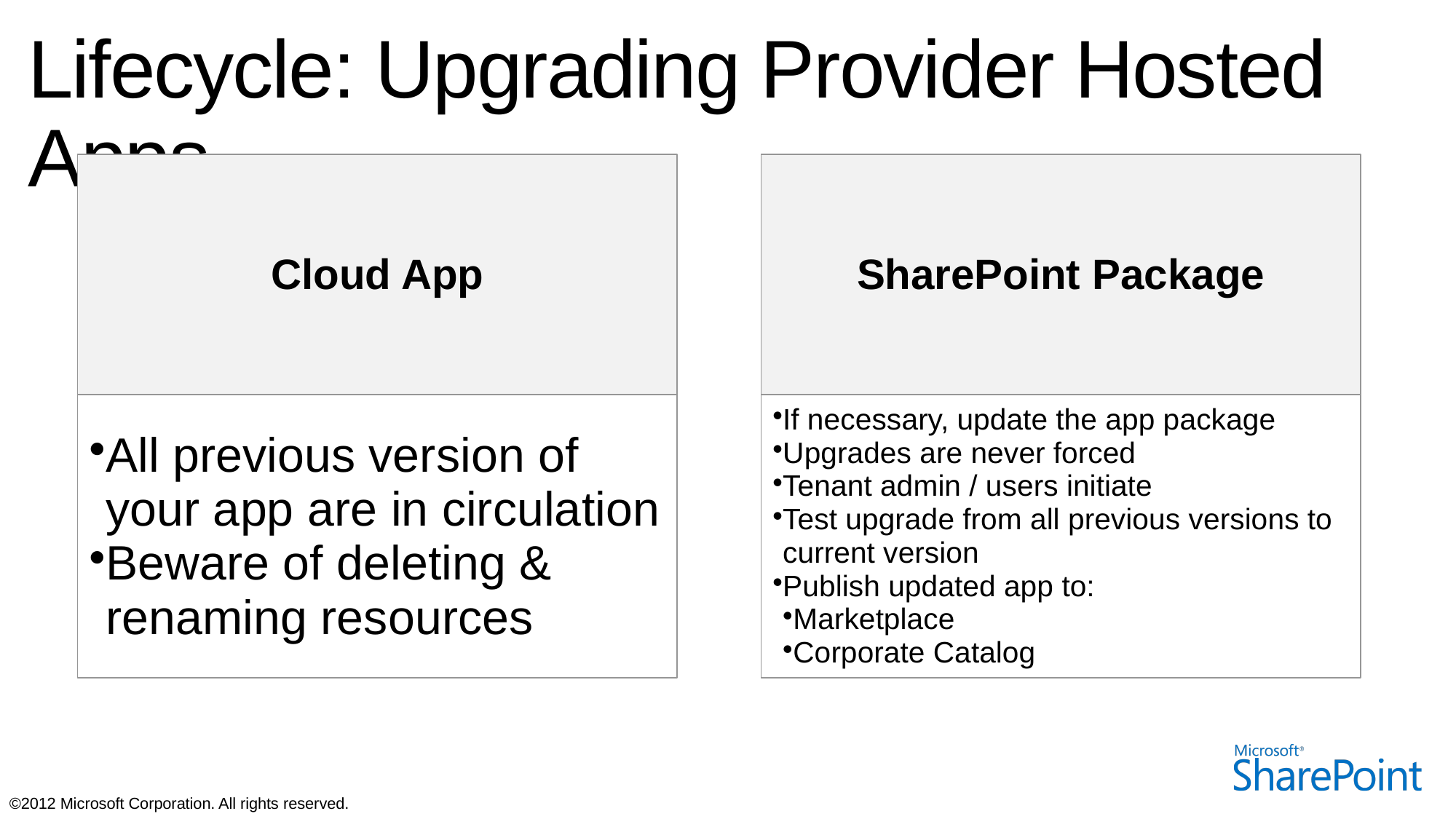

# Lifecycle: Upgrading Provider Hosted Apps
Cloud App
All previous version of your app are in circulation
Beware of deleting & renaming resources
SharePoint Package
If necessary, update the app package
Upgrades are never forced
Tenant admin / users initiate
Test upgrade from all previous versions to current version
Publish updated app to:
Marketplace
Corporate Catalog